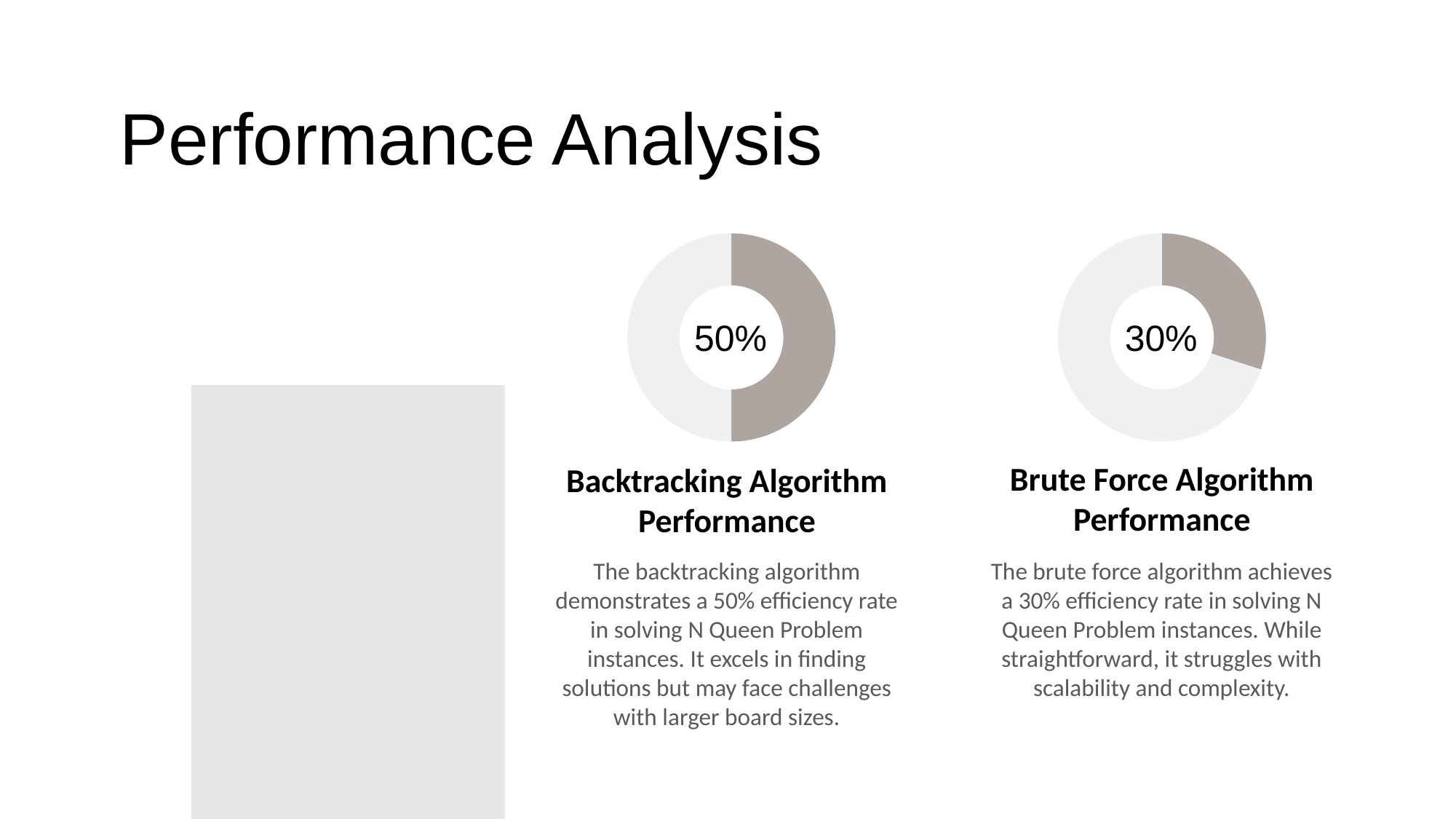

Performance Analysis

### Chart

| Category |  |
|---|---|
| Backtracking Algorithm | 0.5 |
|  | 0.5 |

### Chart

| Category |  |
|---|---|
| Brute Force Algorithm | 0.3 |
|  | 0.7 |
50%
30%

Brute Force Algorithm Performance
Backtracking Algorithm Performance
The backtracking algorithm demonstrates a 50% efficiency rate in solving N Queen Problem instances. It excels in finding solutions but may face challenges with larger board sizes.
The brute force algorithm achieves a 30% efficiency rate in solving N Queen Problem instances. While straightforward, it struggles with scalability and complexity.